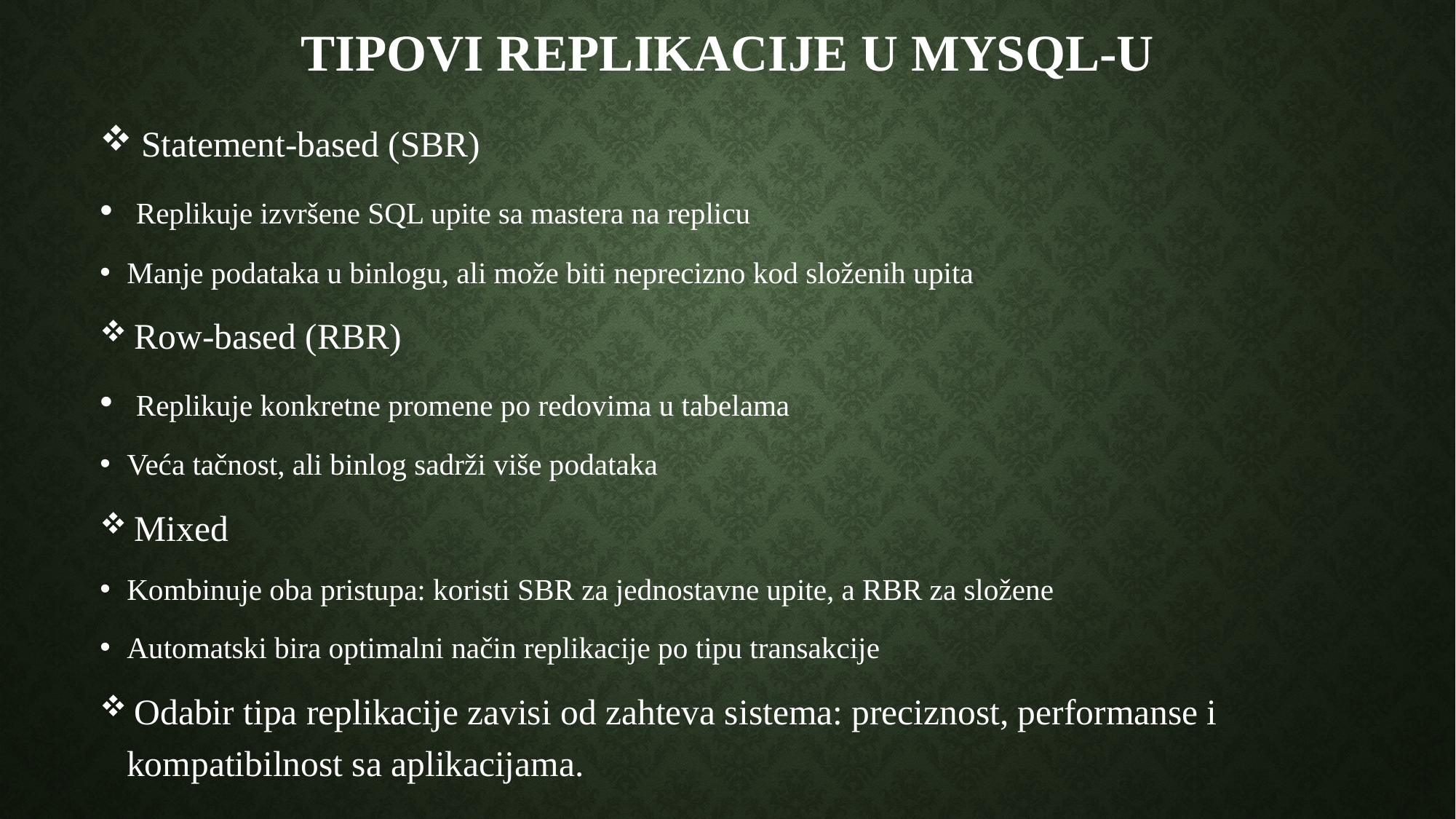

# Tipovi replikacije u MySQL-u
 Statement-based (SBR)
 Replikuje izvršene SQL upite sa mastera na replicu
Manje podataka u binlogu, ali može biti neprecizno kod složenih upita
 Row-based (RBR)
 Replikuje konkretne promene po redovima u tabelama
Veća tačnost, ali binlog sadrži više podataka
 Mixed
Kombinuje oba pristupa: koristi SBR za jednostavne upite, a RBR za složene
Automatski bira optimalni način replikacije po tipu transakcije
 Odabir tipa replikacije zavisi od zahteva sistema: preciznost, performanse i kompatibilnost sa aplikacijama.